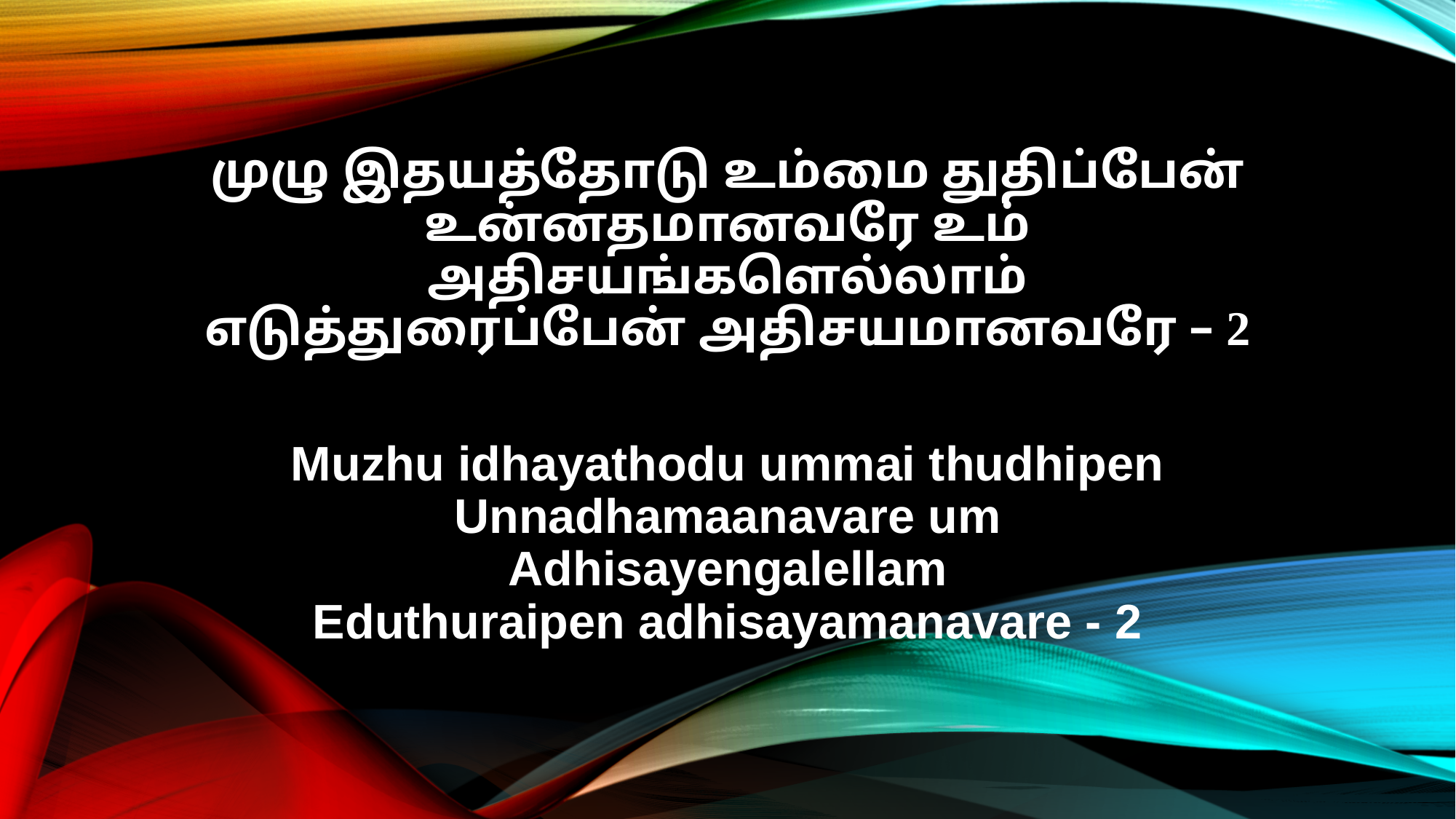

முழு இதயத்தோடு உம்மை துதிப்பேன்
உன்னதமானவரே உம்
அதிசயங்களெல்லாம்
எடுத்துரைப்பேன் அதிசயமானவரே – 2

Muzhu idhayathodu ummai thudhipen
Unnadhamaanavare um
Adhisayengalellam
Eduthuraipen adhisayamanavare - 2